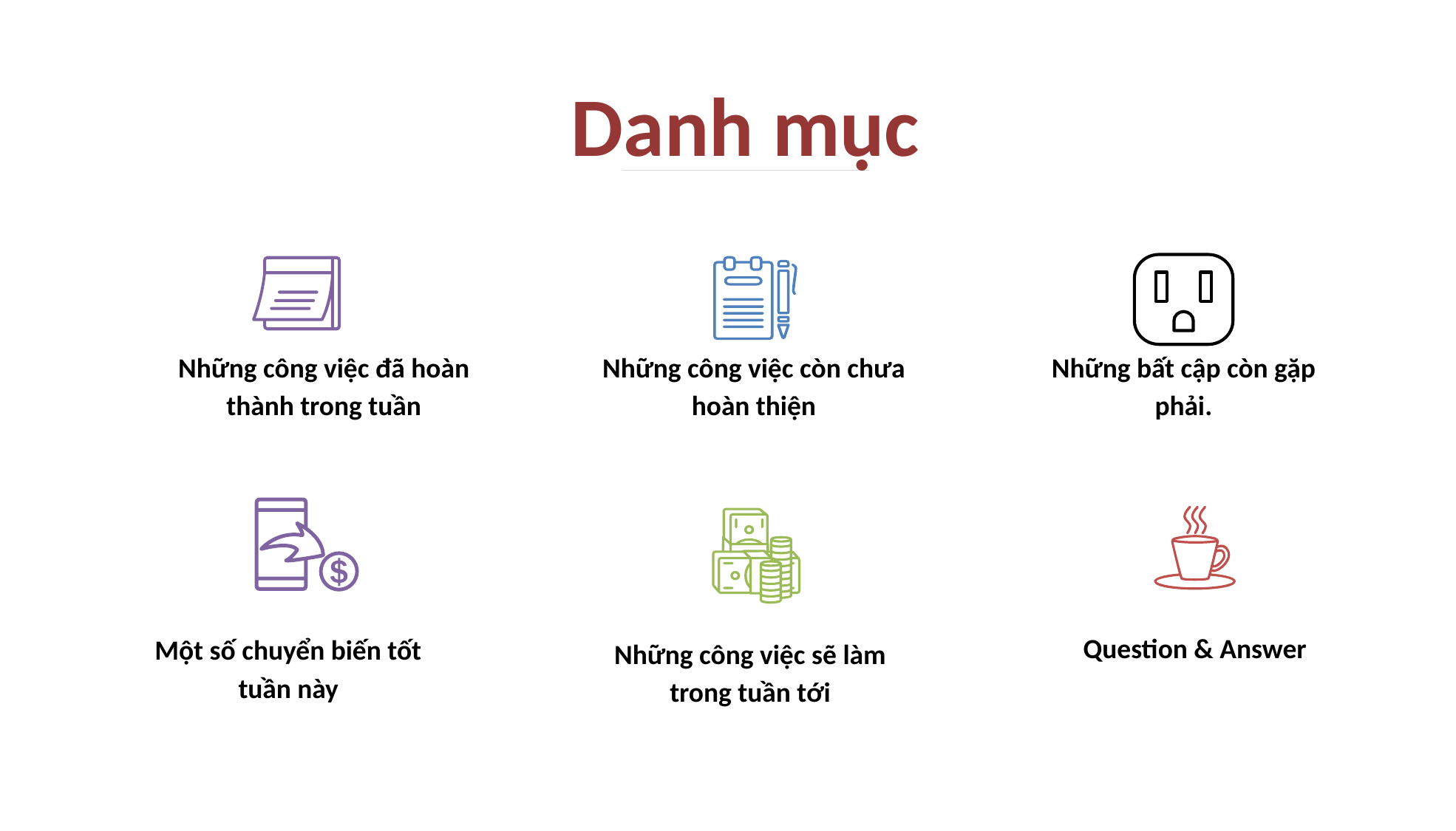

# Danh mục

Những công việc đã hoàn thành trong tuần
Những công việc còn chưa hoàn thiện
Những bất cập còn gặp phải.

Question & Answer
Một số chuyển biến tốt tuần này
Những công việc sẽ làm trong tuần tới